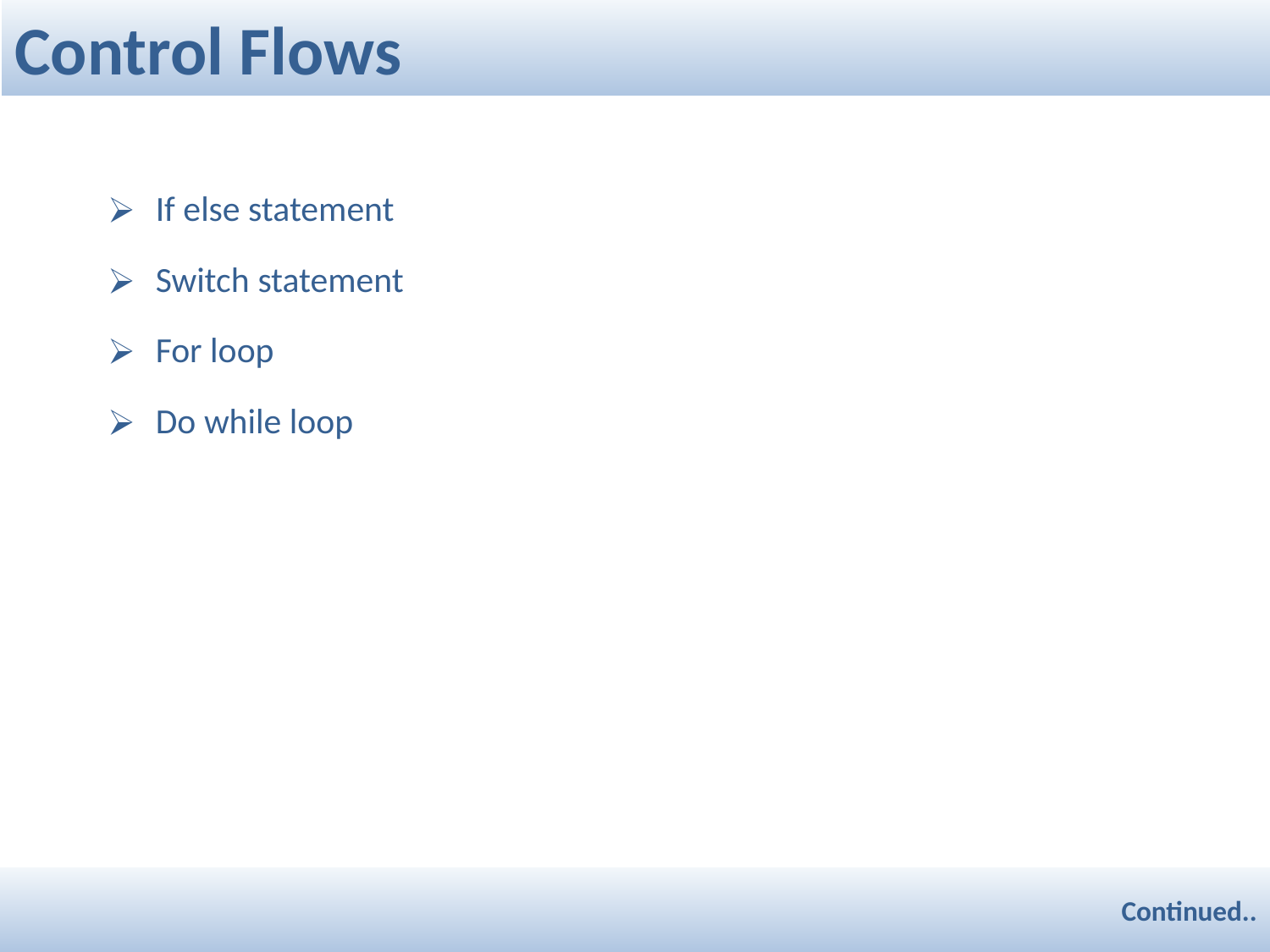

# Control Flows
If else statement
Switch statement
For loop
Do while loop

Continued..